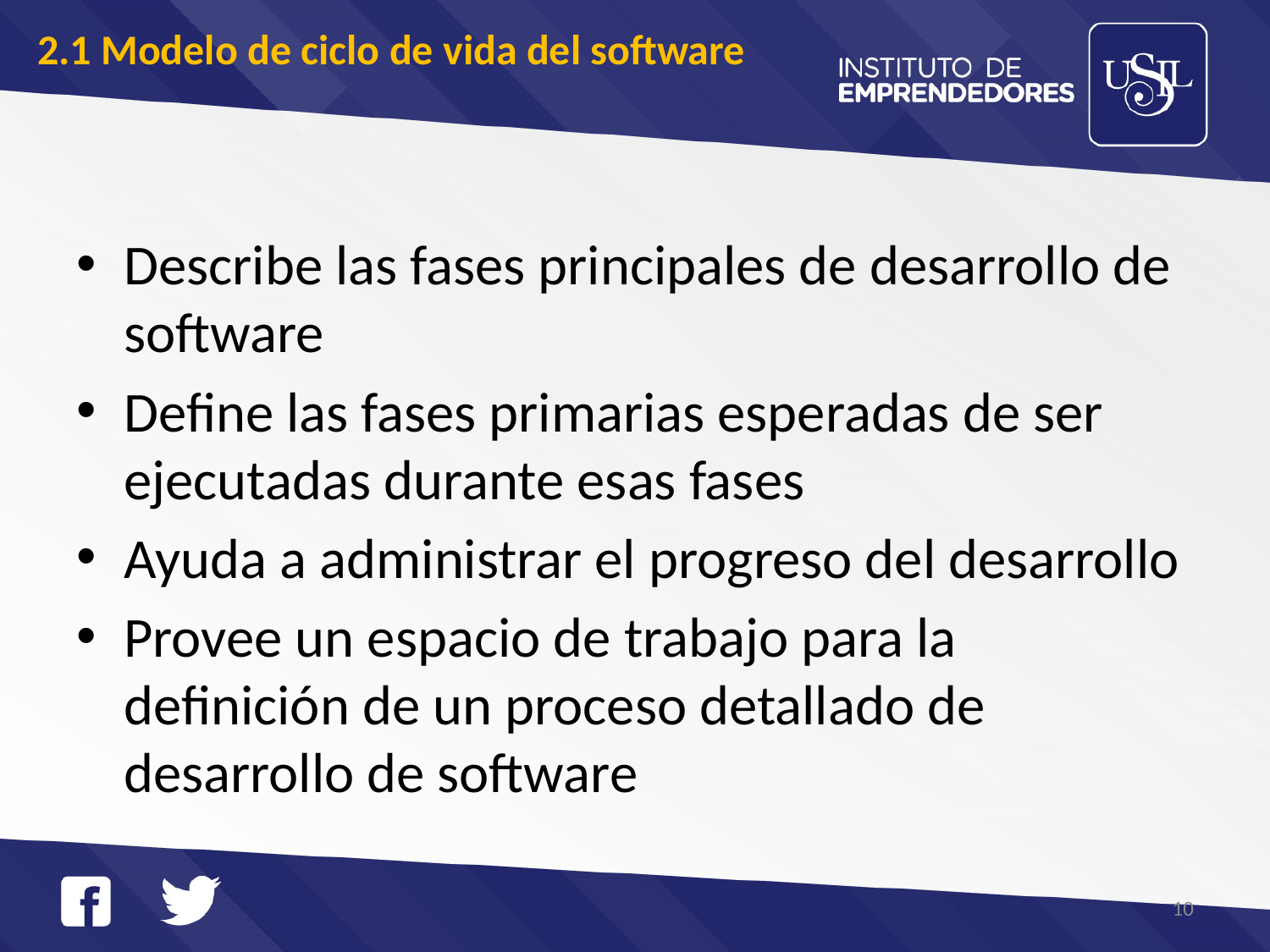

# 2.1 Modelo de ciclo de vida del software
Describe las fases principales de desarrollo de software
Define las fases primarias esperadas de ser ejecutadas durante esas fases
Ayuda a administrar el progreso del desarrollo
Provee un espacio de trabajo para la definición de un proceso detallado de desarrollo de software
10